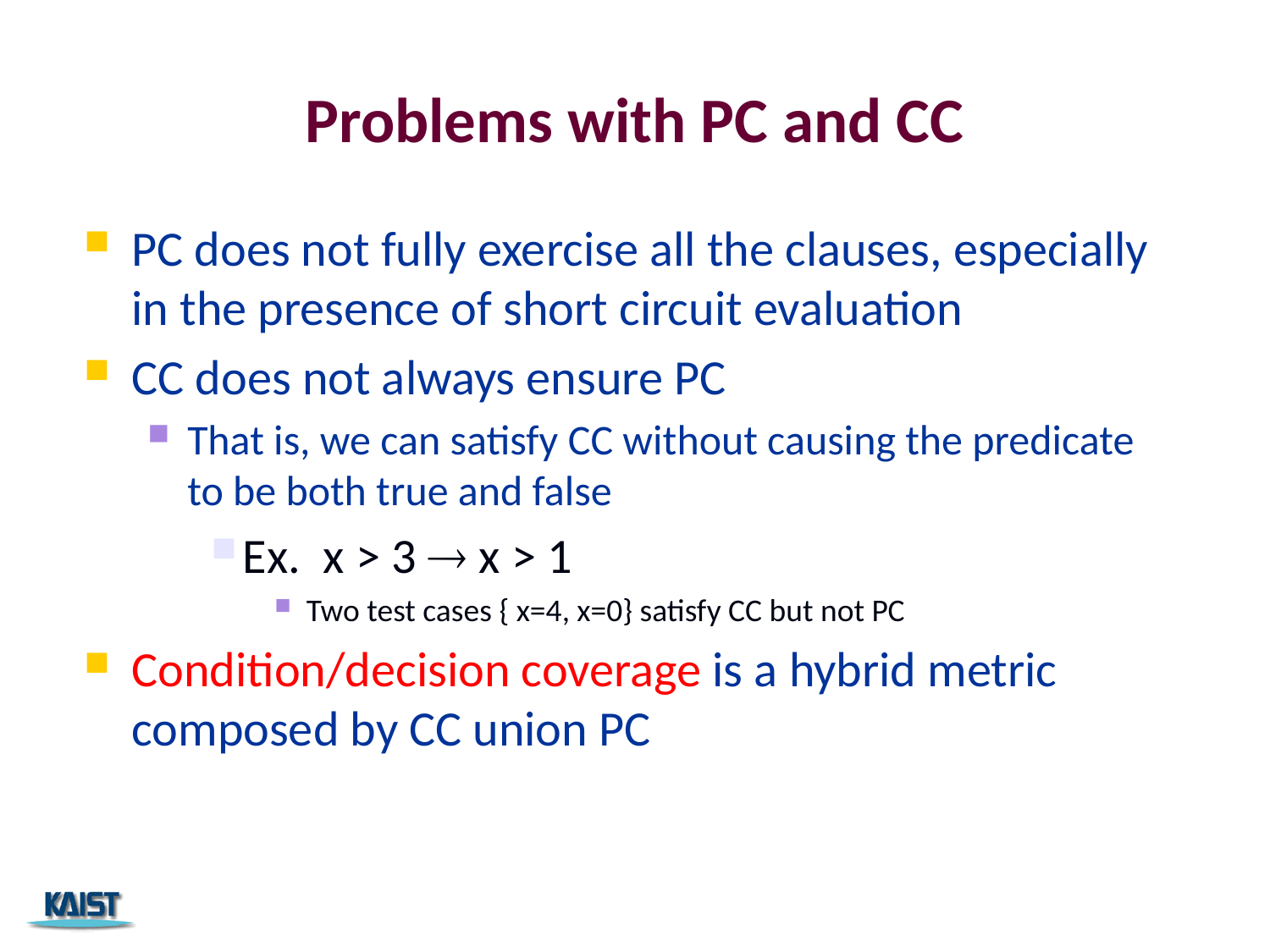

# Problems with PC and CC
PC does not fully exercise all the clauses, especially
in the presence of short circuit evaluation
CC does not always ensure PC
That is, we can satisfy CC without causing the predicate
to be both true and false
Ex.  x > 3 → x > 1
Two test cases { x=4, x=0} satisfy CC but not PC
Condition/decision coverage is a hybrid metric composed by CC union PC